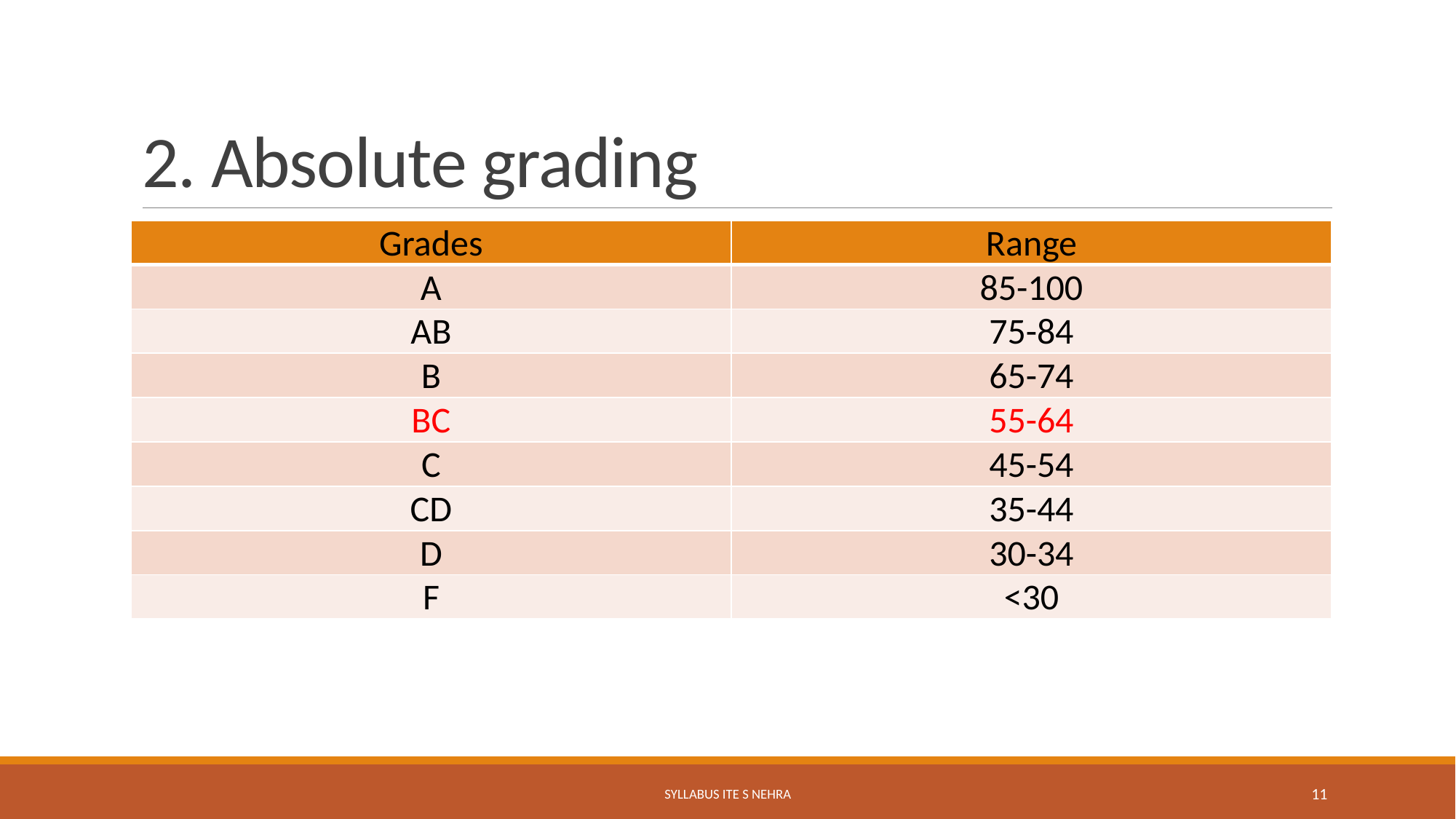

# 2. Absolute grading
| Grades | Range |
| --- | --- |
| A | 85-100 |
| AB | 75-84 |
| B | 65-74 |
| BC | 55-64 |
| C | 45-54 |
| CD | 35-44 |
| D | 30-34 |
| F | <30 |
Syllabus ITE S Nehra
11